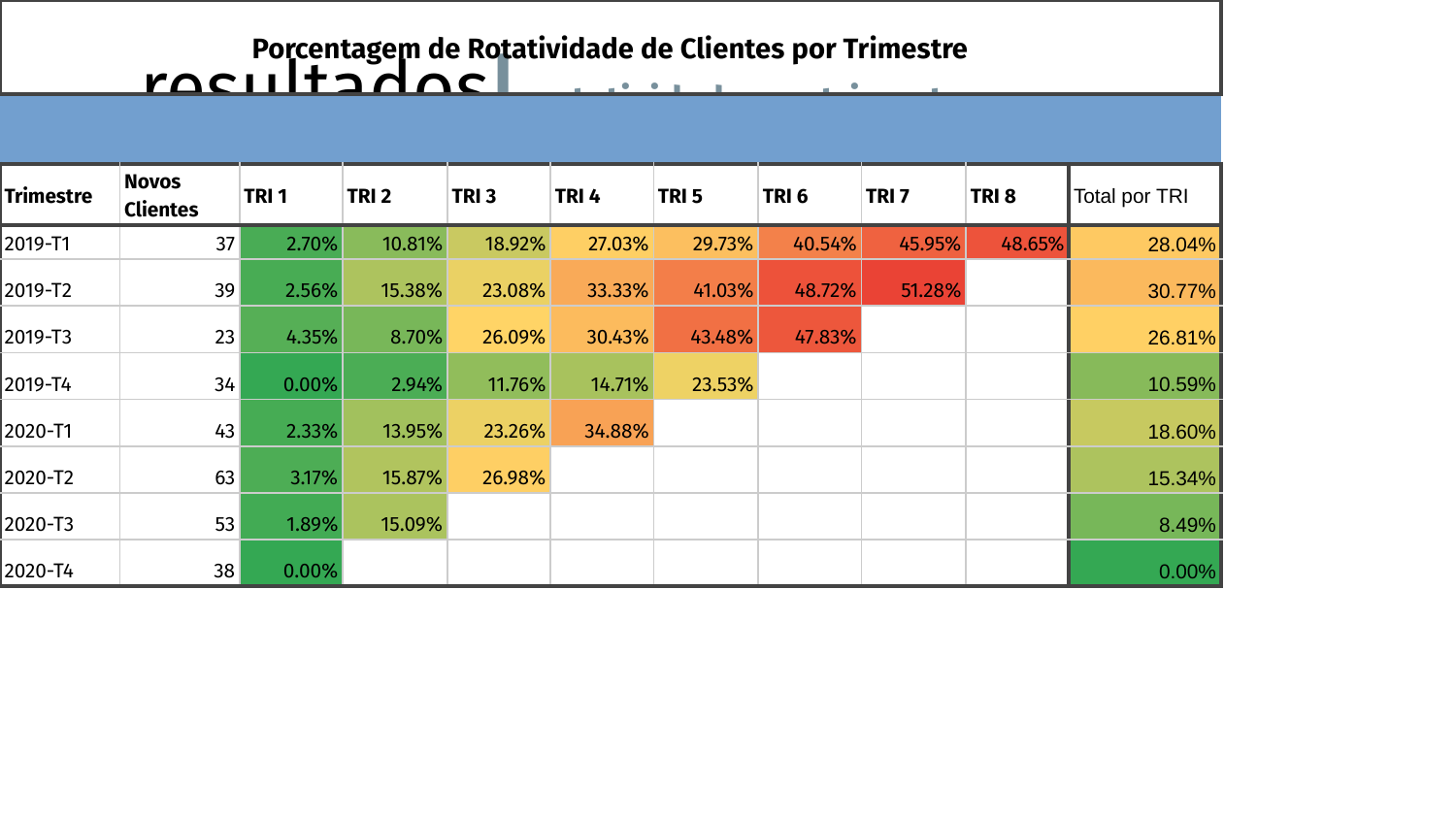

# resultados| rotatividade por trimestre
| Porcentagem de Rotatividade de Clientes por Trimestre |  |  |  |  |  |  |  |  |  |  |
| --- | --- | --- | --- | --- | --- | --- | --- | --- | --- | --- |
|  |  |  |  |  |  |  |  |  |  |  |
| Trimestre | Novos Clientes | TRI 1 | TRI 2 | TRI 3 | TRI 4 | TRI 5 | TRI 6 | TRI 7 | TRI 8 | Total por TRI |
| 2019-T1 | 37 | 2.70% | 10.81% | 18.92% | 27.03% | 29.73% | 40.54% | 45.95% | 48.65% | 28.04% |
| 2019-T2 | 39 | 2.56% | 15.38% | 23.08% | 33.33% | 41.03% | 48.72% | 51.28% |  | 30.77% |
| 2019-T3 | 23 | 4.35% | 8.70% | 26.09% | 30.43% | 43.48% | 47.83% |  |  | 26.81% |
| 2019-T4 | 34 | 0.00% | 2.94% | 11.76% | 14.71% | 23.53% |  |  |  | 10.59% |
| 2020-T1 | 43 | 2.33% | 13.95% | 23.26% | 34.88% |  |  |  |  | 18.60% |
| 2020-T2 | 63 | 3.17% | 15.87% | 26.98% |  |  |  |  |  | 15.34% |
| 2020-T3 | 53 | 1.89% | 15.09% |  |  |  |  |  |  | 8.49% |
| 2020-T4 | 38 | 0.00% |  |  |  |  |  |  |  | 0.00% |
| Total | 330 | 2.13% | 11.82% | 21.68% | 28.08% | 34.44% | 45.69% | 48.61% | 48.65% |  |